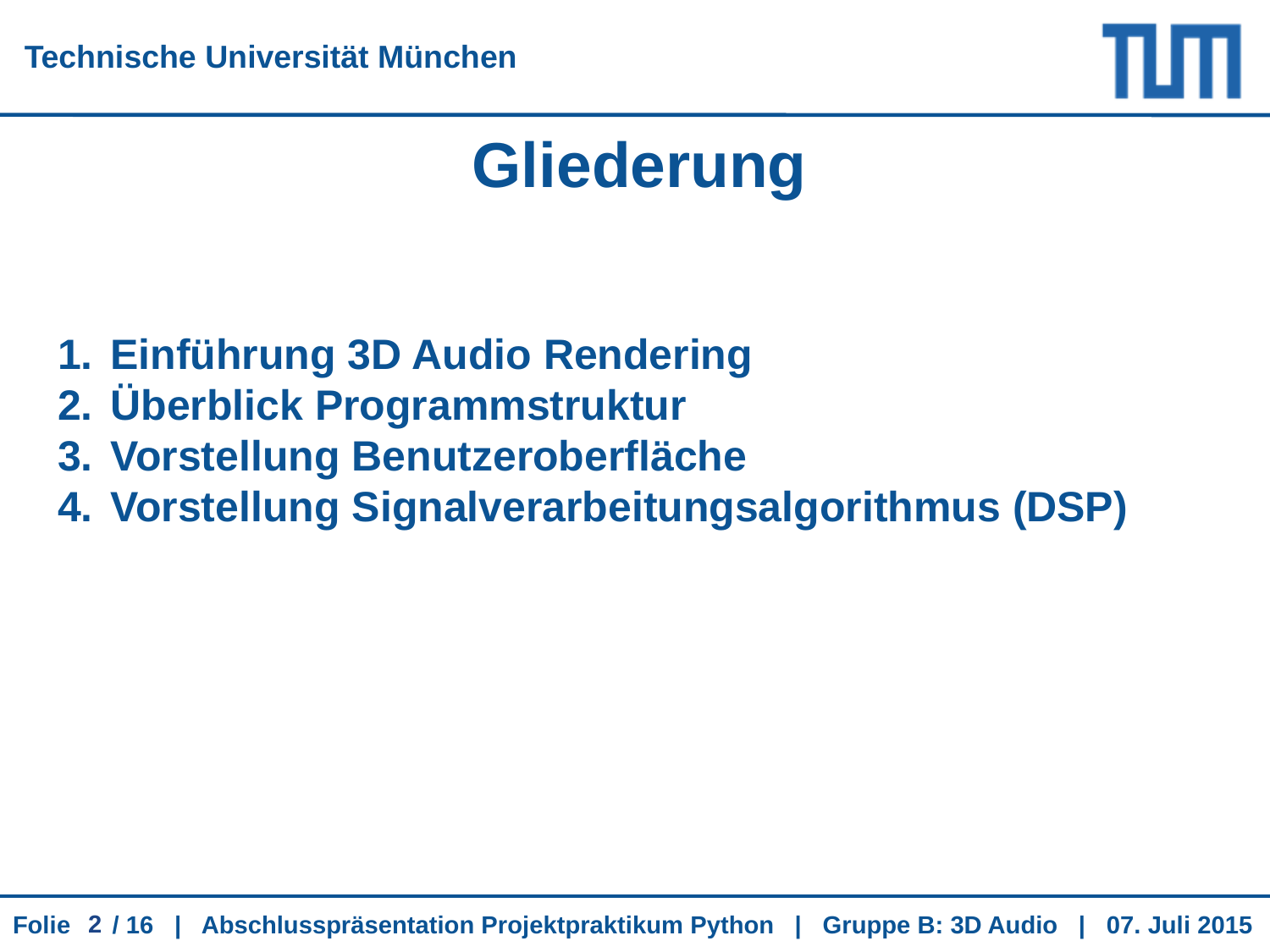

Gliederung

Einführung 3D Audio Rendering
Überblick Programmstruktur
Vorstellung Benutzeroberfläche
Vorstellung Signalverarbeitungsalgorithmus (DSP)

2